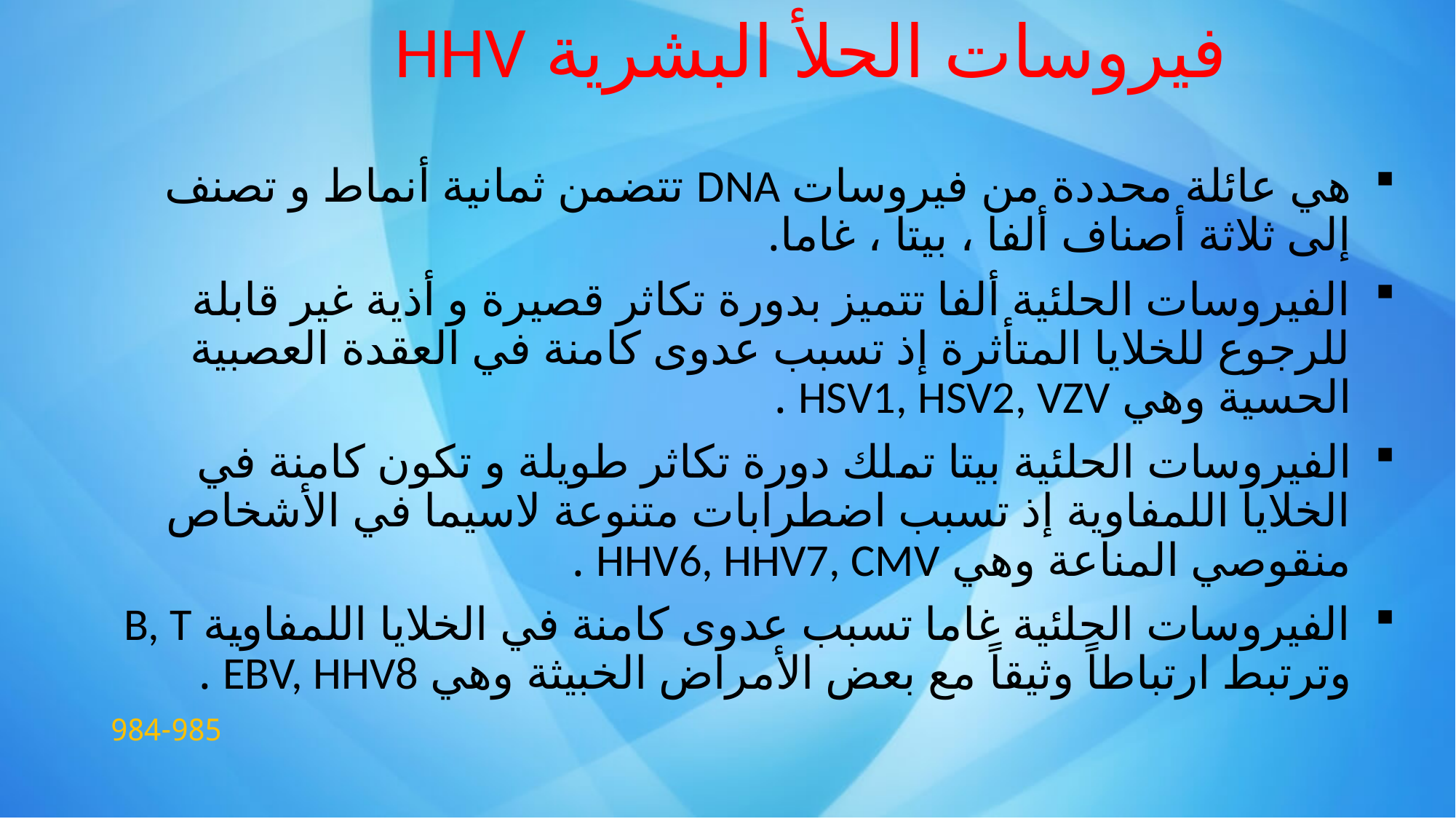

# فيروسات الحلأ البشرية HHV
هي عائلة محددة من فيروسات DNA تتضمن ثمانية أنماط و تصنف إلى ثلاثة أصناف ألفا ، بيتا ، غاما.
الفيروسات الحلئية ألفا تتميز بدورة تكاثر قصيرة و أذية غير قابلة للرجوع للخلايا المتأثرة إذ تسبب عدوى كامنة في العقدة العصبية الحسية وهي HSV1, HSV2, VZV .
الفيروسات الحلئية بيتا تملك دورة تكاثر طويلة و تكون كامنة في الخلايا اللمفاوية إذ تسبب اضطرابات متنوعة لاسيما في الأشخاص منقوصي المناعة وهي HHV6, HHV7, CMV .
الفيروسات الحلئية غاما تسبب عدوى كامنة في الخلايا اللمفاوية B, T وترتبط ارتباطاً وثيقاً مع بعض الأمراض الخبيثة وهي EBV, HHV8 .
984-985